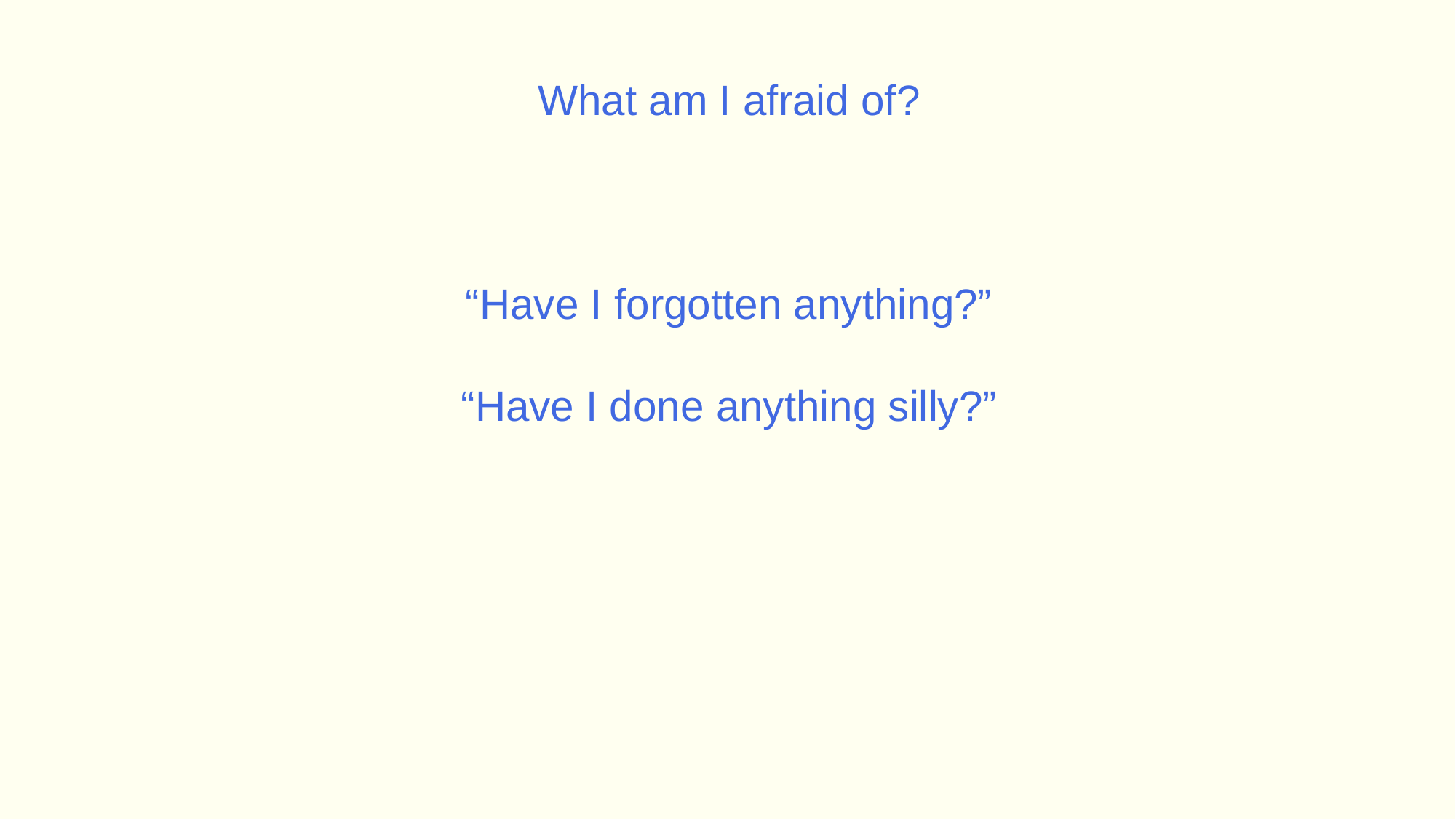

What am I afraid of?

“Have I forgotten anything?”

“Have I done anything silly?”